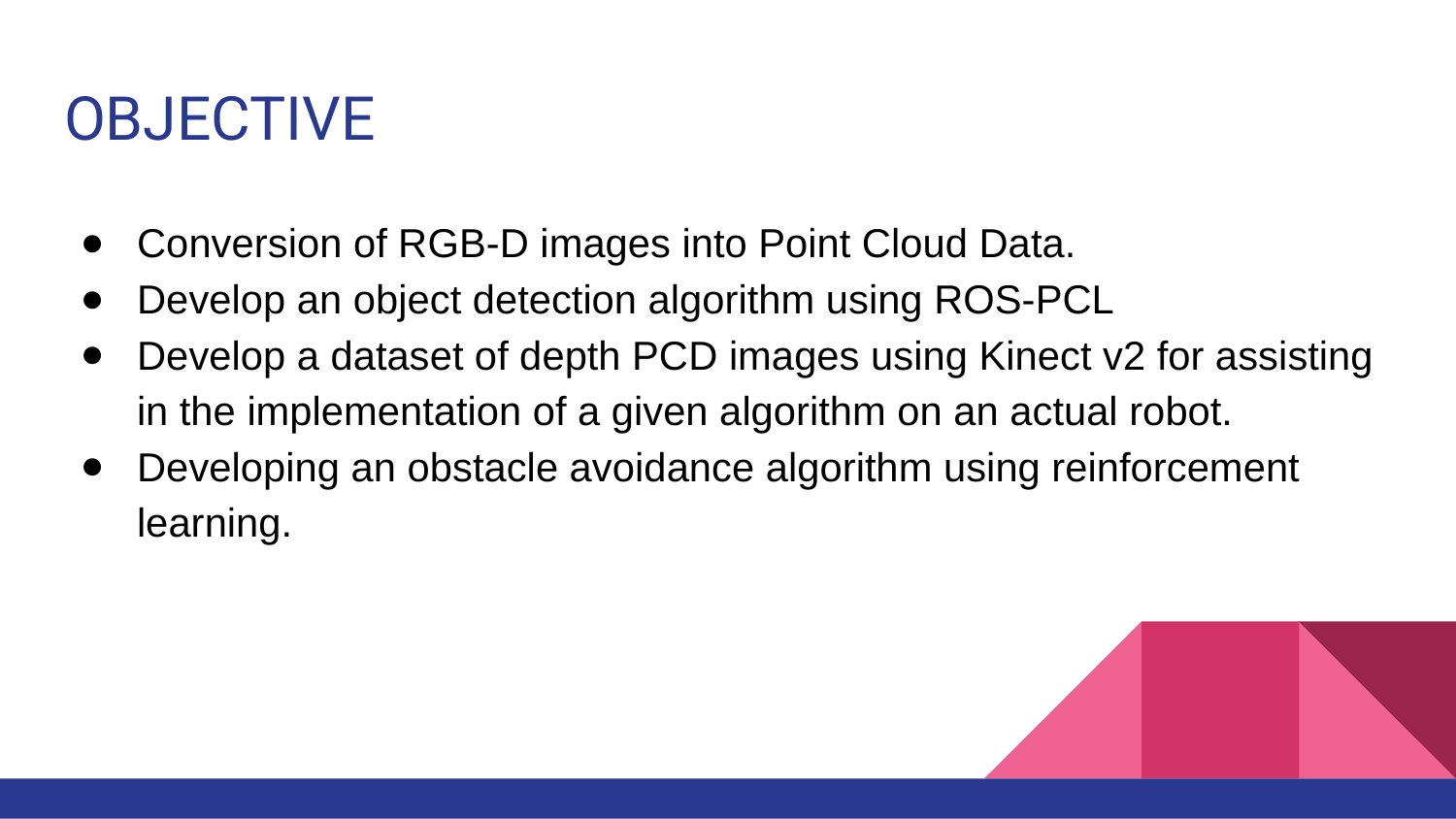

# OBJECTIVE
Conversion of RGB-D images into Point Cloud Data.
Develop an object detection algorithm using ROS-PCL
Develop a dataset of depth PCD images using Kinect v2 for assisting in the implementation of a given algorithm on an actual robot.
Developing an obstacle avoidance algorithm using reinforcement learning.